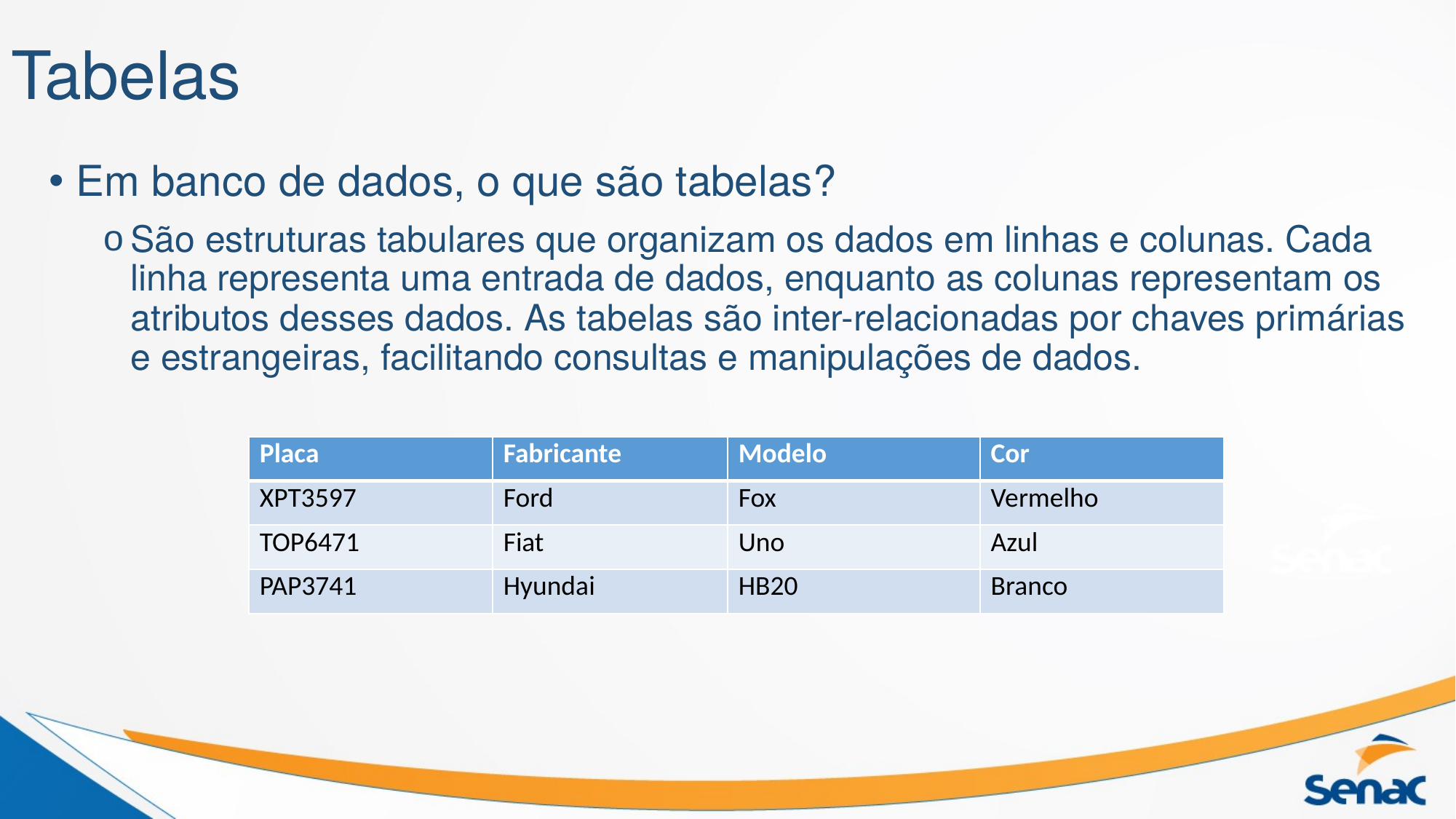

# Tabelas
Em banco de dados, o que são tabelas?
São estruturas tabulares que organizam os dados em linhas e colunas. Cada linha representa uma entrada de dados, enquanto as colunas representam os atributos desses dados. As tabelas são inter-relacionadas por chaves primárias e estrangeiras, facilitando consultas e manipulações de dados.
| Placa | Fabricante | Modelo | Cor |
| --- | --- | --- | --- |
| XPT3597 | Ford | Fox | Vermelho |
| TOP6471 | Fiat | Uno | Azul |
| PAP3741 | Hyundai | HB20 | Branco |